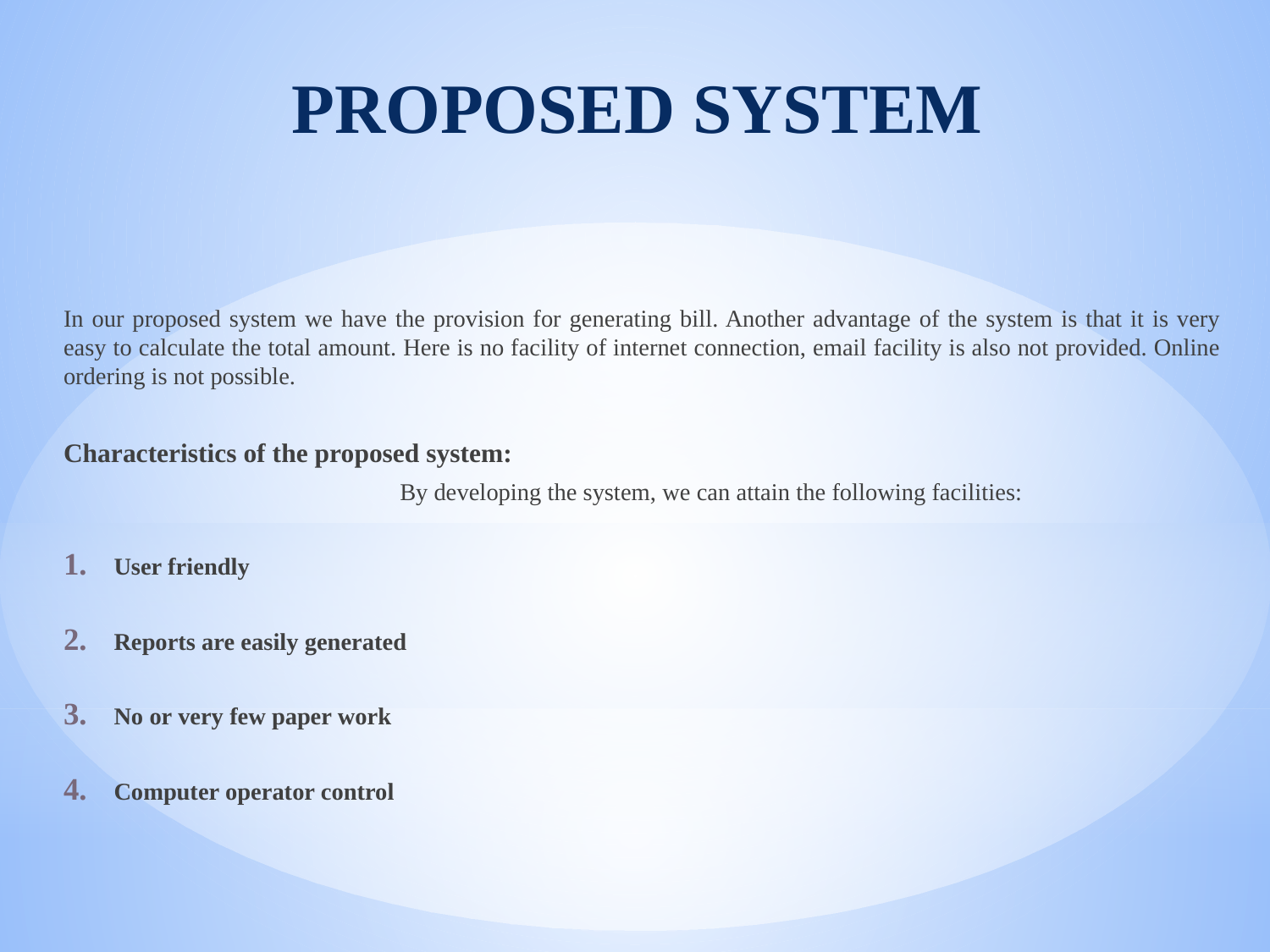

# Proposed System

In our proposed system we have the provision for generating bill. Another advantage of the system is that it is very easy to calculate the total amount. Here is no facility of internet connection, email facility is also not provided. Online ordering is not possible.

Characteristics of the proposed system:
                          By developing the system, we can attain the following facilities:

 User friendly

 Reports are easily generated

 No or very few paper work

 Computer operator control